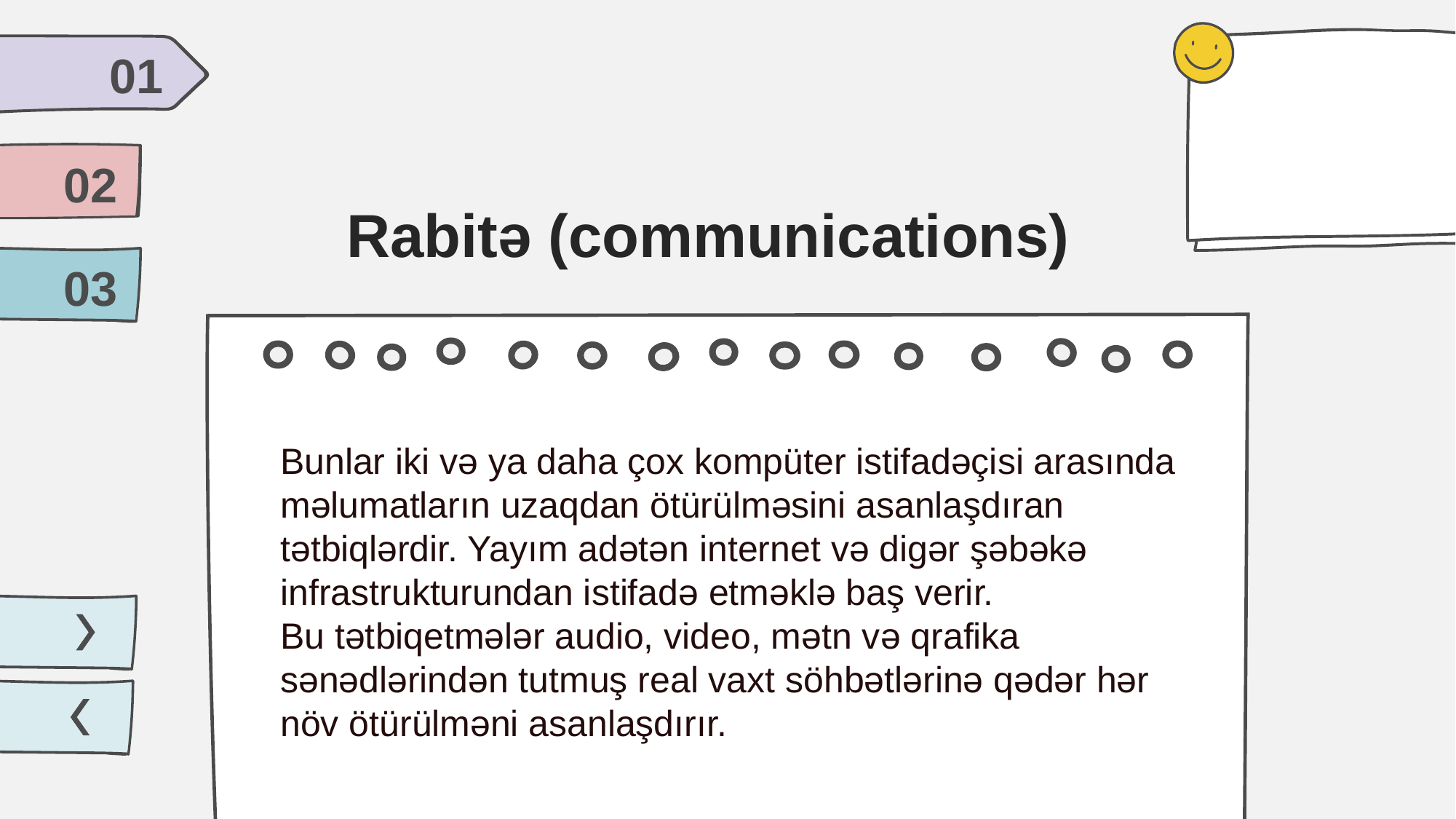

01

02
Rabitə (communications)
03
Bunlar iki və ya daha çox kompüter istifadəçisi arasında məlumatların uzaqdan ötürülməsini asanlaşdıran tətbiqlərdir. Yayım adətən internet və digər şəbəkə infrastrukturundan istifadə etməklə baş verir.
Bu tətbiqetmələr audio, video, mətn və qrafika sənədlərindən tutmuş real vaxt söhbətlərinə qədər hər növ ötürülməni asanlaşdırır.